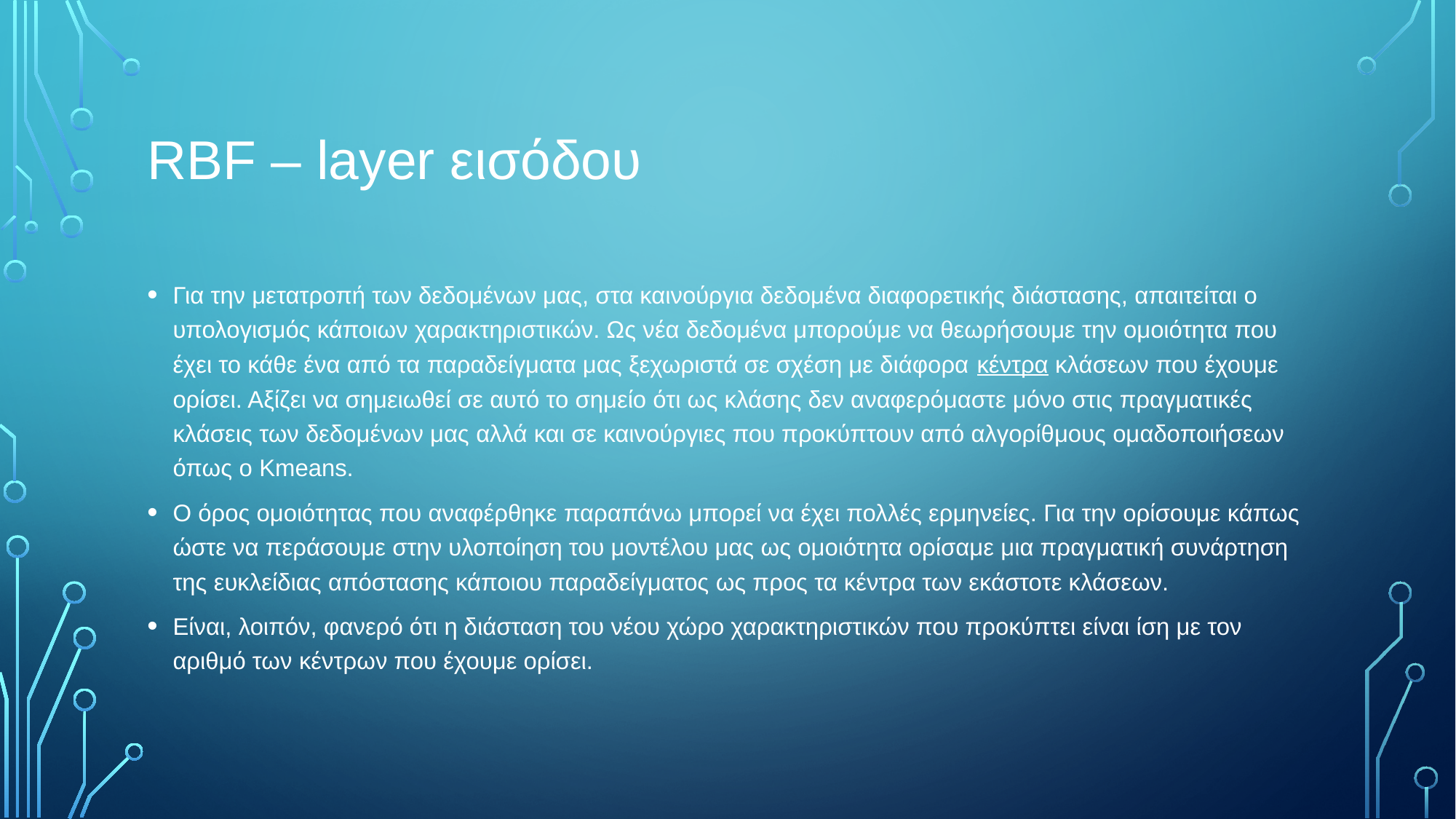

# RBF – layer εισόδου
Για την μετατροπή των δεδομένων μας, στα καινούργια δεδομένα διαφορετικής διάστασης, απαιτείται ο υπολογισμός κάποιων χαρακτηριστικών. Ως νέα δεδομένα μπορούμε να θεωρήσουμε την ομοιότητα που έχει το κάθε ένα από τα παραδείγματα μας ξεχωριστά σε σχέση με διάφορα κέντρα κλάσεων που έχουμε ορίσει. Αξίζει να σημειωθεί σε αυτό το σημείο ότι ως κλάσης δεν αναφερόμαστε μόνο στις πραγματικές κλάσεις των δεδομένων μας αλλά και σε καινούργιες που προκύπτουν από αλγορίθμους ομαδοποιήσεων όπως ο Kmeans.
Ο όρος ομοιότητας που αναφέρθηκε παραπάνω μπορεί να έχει πολλές ερμηνείες. Για την ορίσουμε κάπως ώστε να περάσουμε στην υλοποίηση του μοντέλου μας ως ομοιότητα ορίσαμε μια πραγματική συνάρτηση της ευκλείδιας απόστασης κάποιου παραδείγματος ως προς τα κέντρα των εκάστοτε κλάσεων.
Είναι, λοιπόν, φανερό ότι η διάσταση του νέου χώρο χαρακτηριστικών που προκύπτει είναι ίση με τον αριθμό των κέντρων που έχουμε ορίσει.